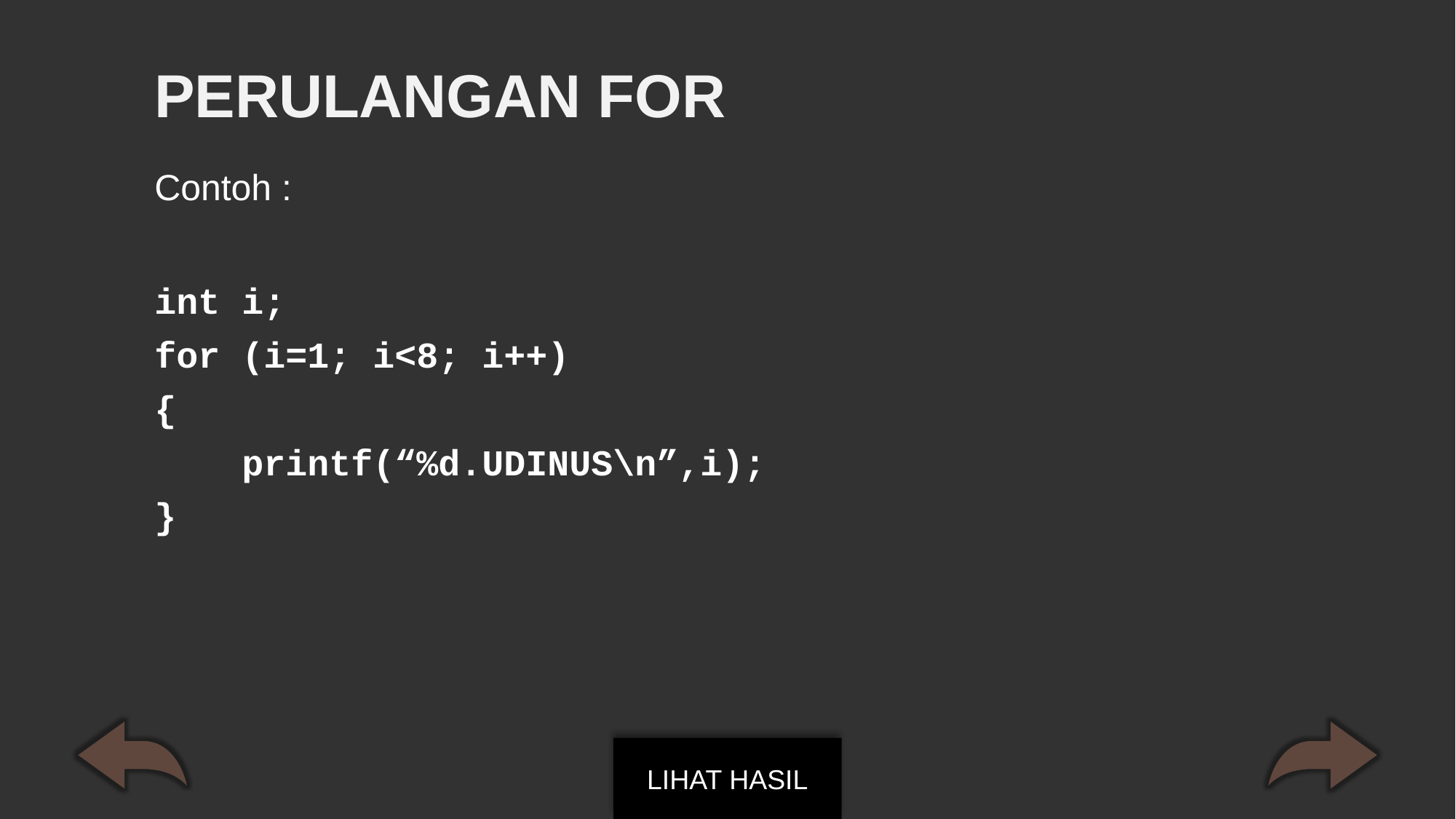

# PERULANGAN FOR
Contoh :

int i;
for (i=1; i<8; i++)
{
    printf(“%d.UDINUS\n”,i);
}

LIHAT HASIL